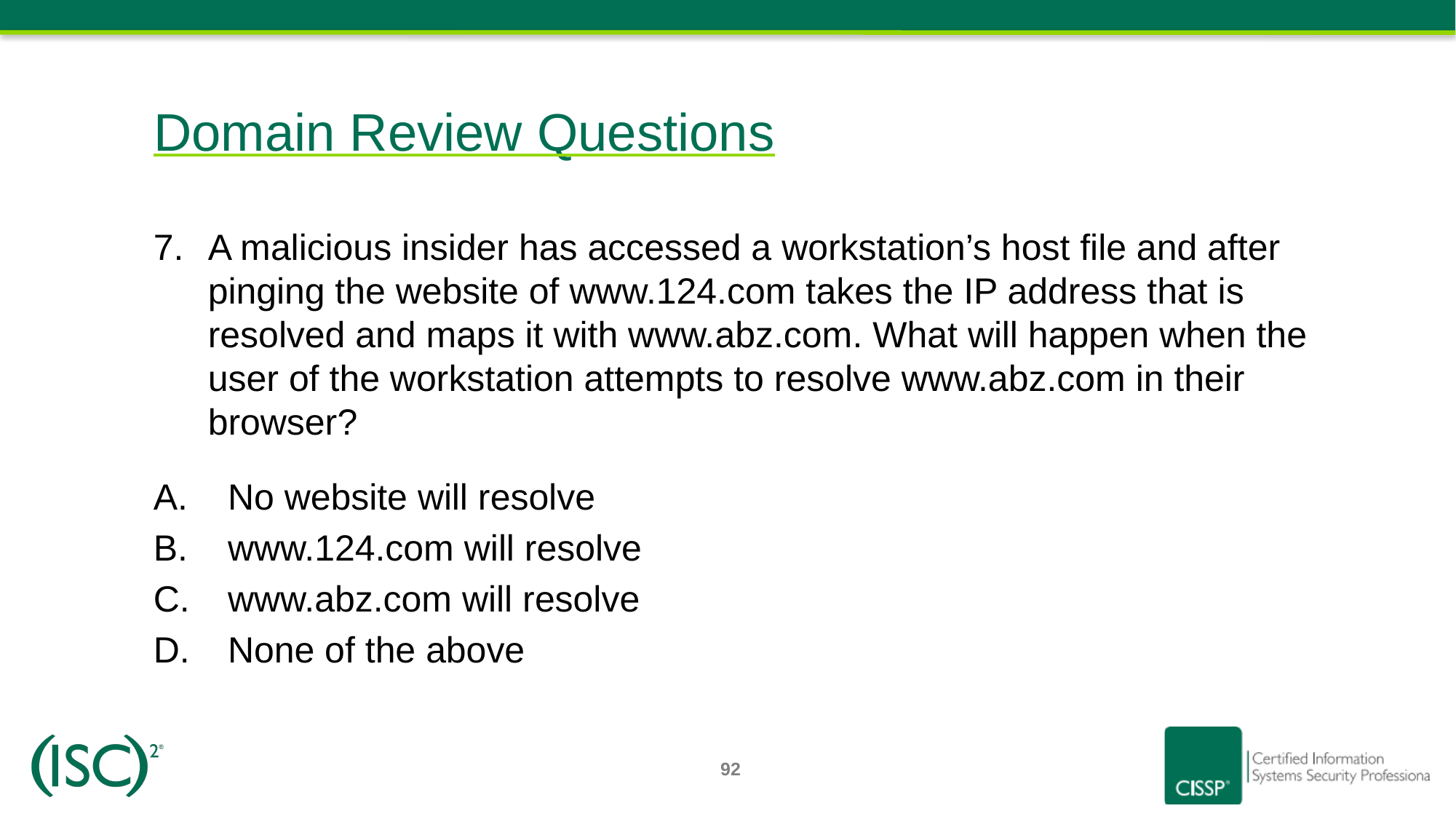

# Domain Review Questions
A malicious insider has accessed a workstation’s host file and after pinging the website of www.124.com takes the IP address that is resolved and maps it with www.abz.com. What will happen when the user of the workstation attempts to resolve www.abz.com in their browser?
No website will resolve
www.124.com will resolve
www.abz.com will resolve
None of the above